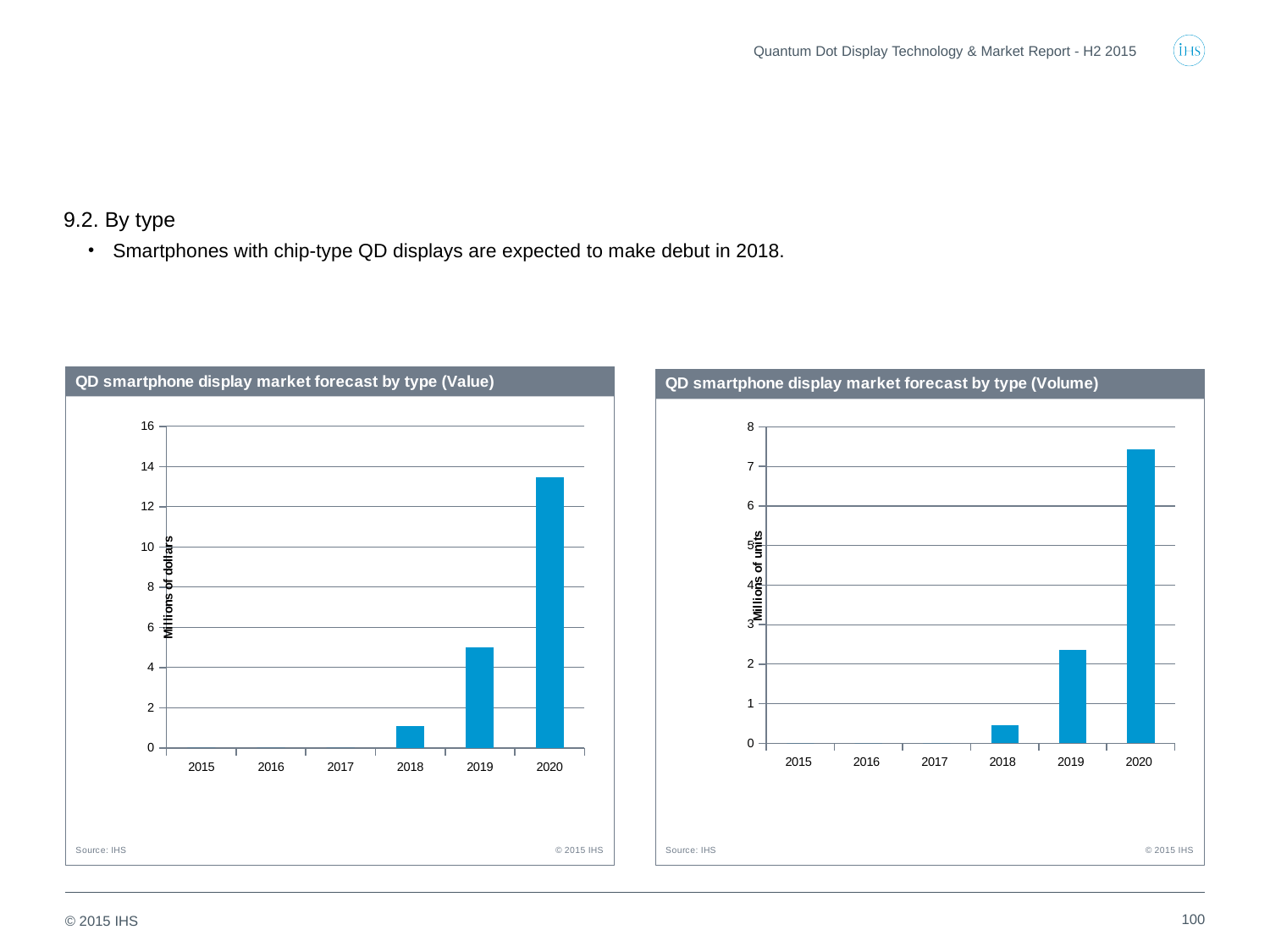

Quantum Dot Display Technology & Market Report - H2 2015
9.2. By type
Smartphones with chip-type QD displays are expected to make debut in 2018.

### Chart

| Category | QD chip | QD edge | QD surface |
|---|---|---|---|
| 2015 | 0.0 | 0.0 | 0.0 |
| 2016 | 0.0 | 0.0 | 0.0 |
| 2017 | 0.0 | 0.0 | 0.0 |
| 2018 | 1.1045654558677689 | 0.0 | 0.0 |
| 2019 | 5.017795107438016 | 0.0 | 0.0 |
| 2020 | 13.46544396694276 | 0.0 | 0.0 |

### Chart

| Category | QD-chip | QD-edge | QD-surface |
|---|---|---|---|
| 2015 | 0.0 | 0.0 | 0.0 |
| 2016 | 0.0 | 0.0 | 0.0 |
| 2017 | 0.0 | 0.0 | 0.0 |
| 2018 | 0.45516 | 0.0 | 0.0 |
| 2019 | 2.36355 | 0.0 | 0.0 |
| 2020 | 7.422300000000299 | 0.0 | 0.0 |
100